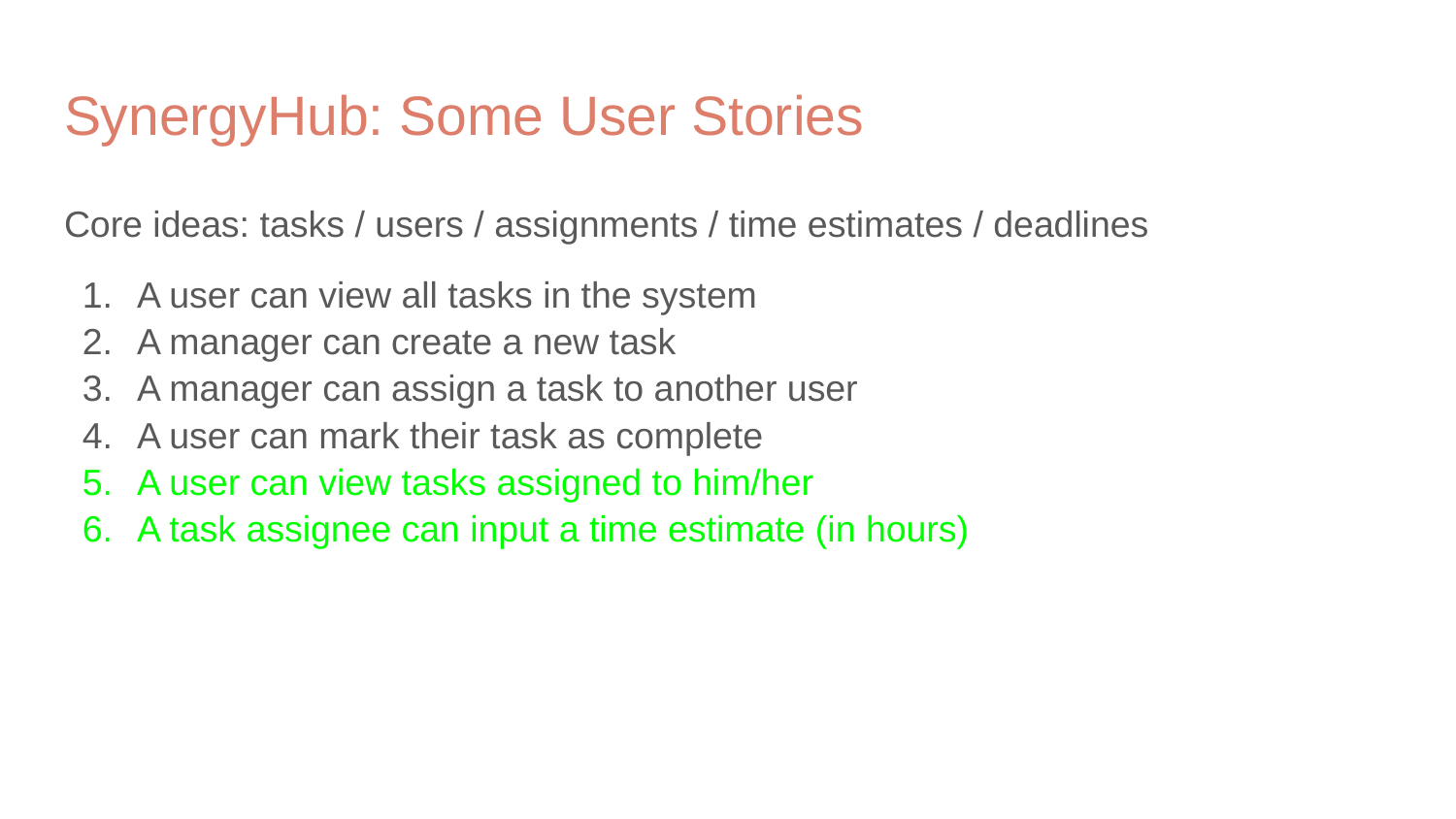

SynergyHub: Some User Stories
Core ideas: tasks / users / assignments / time estimates / deadlines
A user can view all tasks in the system
A manager can create a new task
A manager can assign a task to another user
A user can mark their task as complete
A user can view tasks assigned to him/her
A task assignee can input a time estimate (in hours)